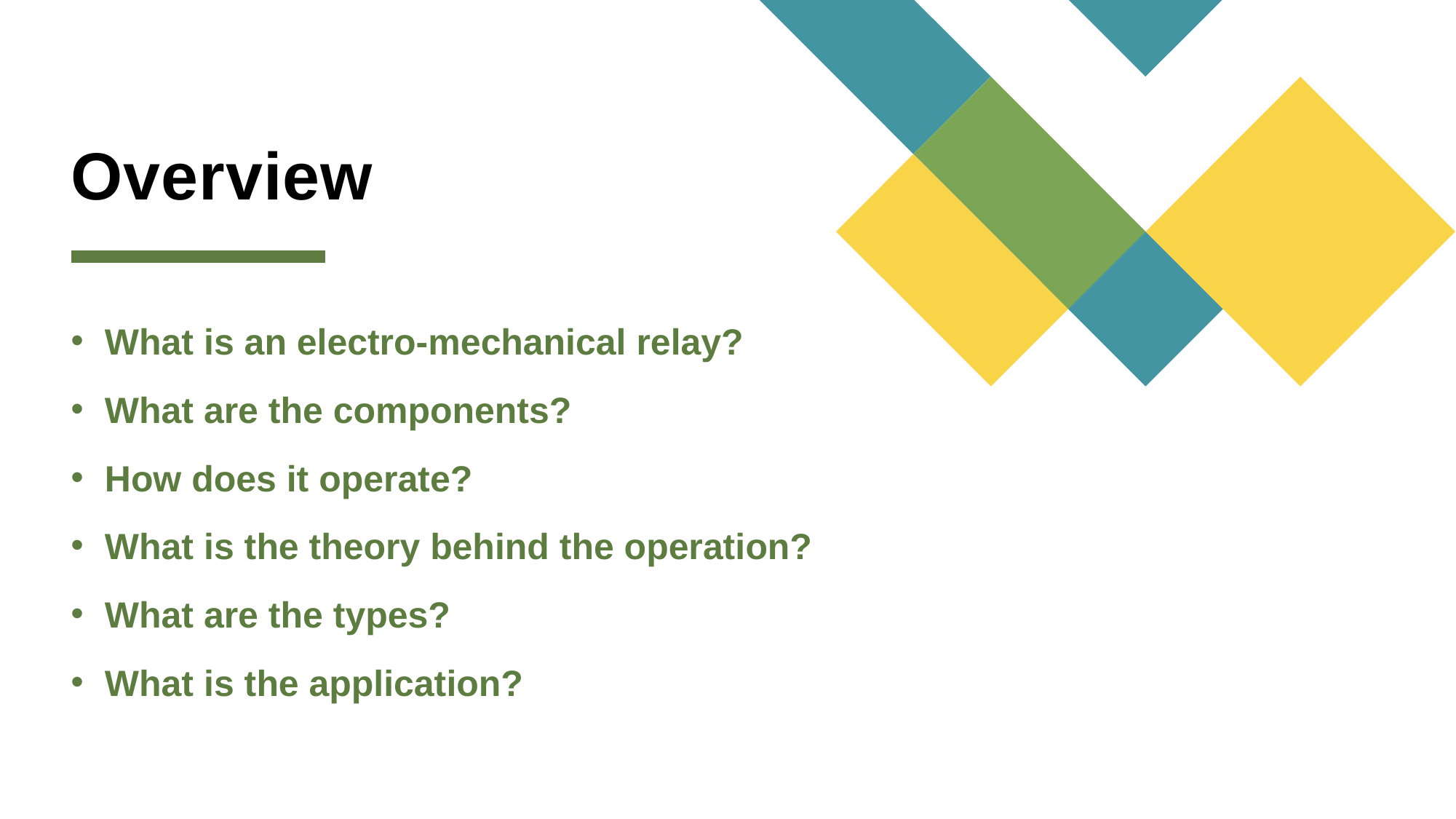

# Overview
What is an electro-mechanical relay?
What are the components?
How does it operate?
What is the theory behind the operation?
What are the types?
What is the application?